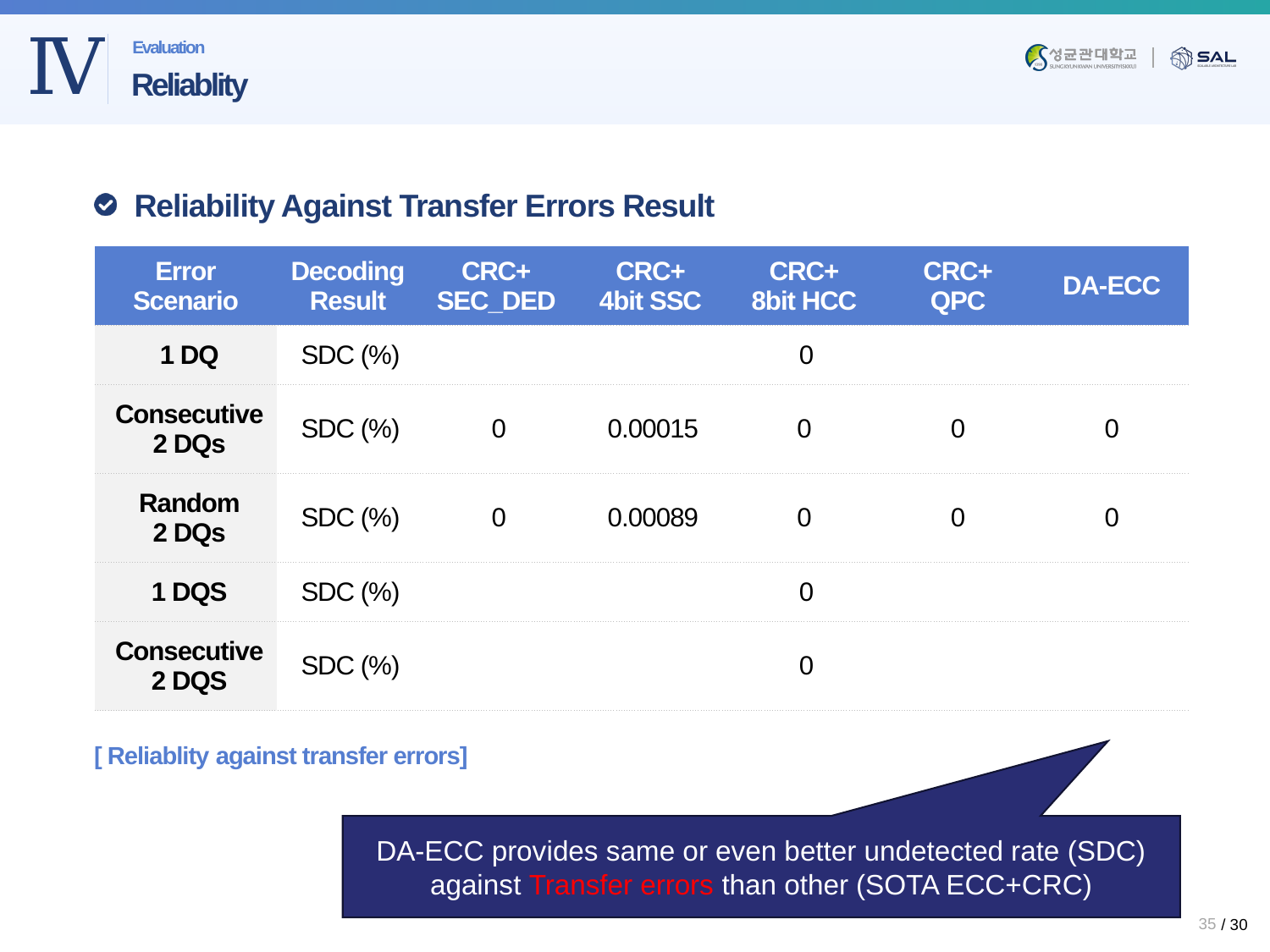

Evaluation
# Reliablity
Reliability Against Transfer Errors Result

| Error Scenario | Decoding Result | CRC+ SEC\_DED | CRC+ 4bit SSC | CRC+ 8bit HCC | CRC+ QPC | DA-ECC |
| --- | --- | --- | --- | --- | --- | --- |
| 1 DQ | SDC (%) | 0 |  |  |  |  |
| Consecutive 2 DQs | SDC (%) | 0 | 0.00015 | 0 | 0 | 0 |
| Random 2 DQs | SDC (%) | 0 | 0.00089 | 0 | 0 | 0 |
| 1 DQS | SDC (%) | 0 |  |  |  |  |
| Consecutive 2 DQS | SDC (%) | 0 |  |  |  |  |
[ Reliablity against transfer errors]
DA-ECC provides same or even better undetected rate (SDC) against Transfer errors than other (SOTA ECC+CRC)
35